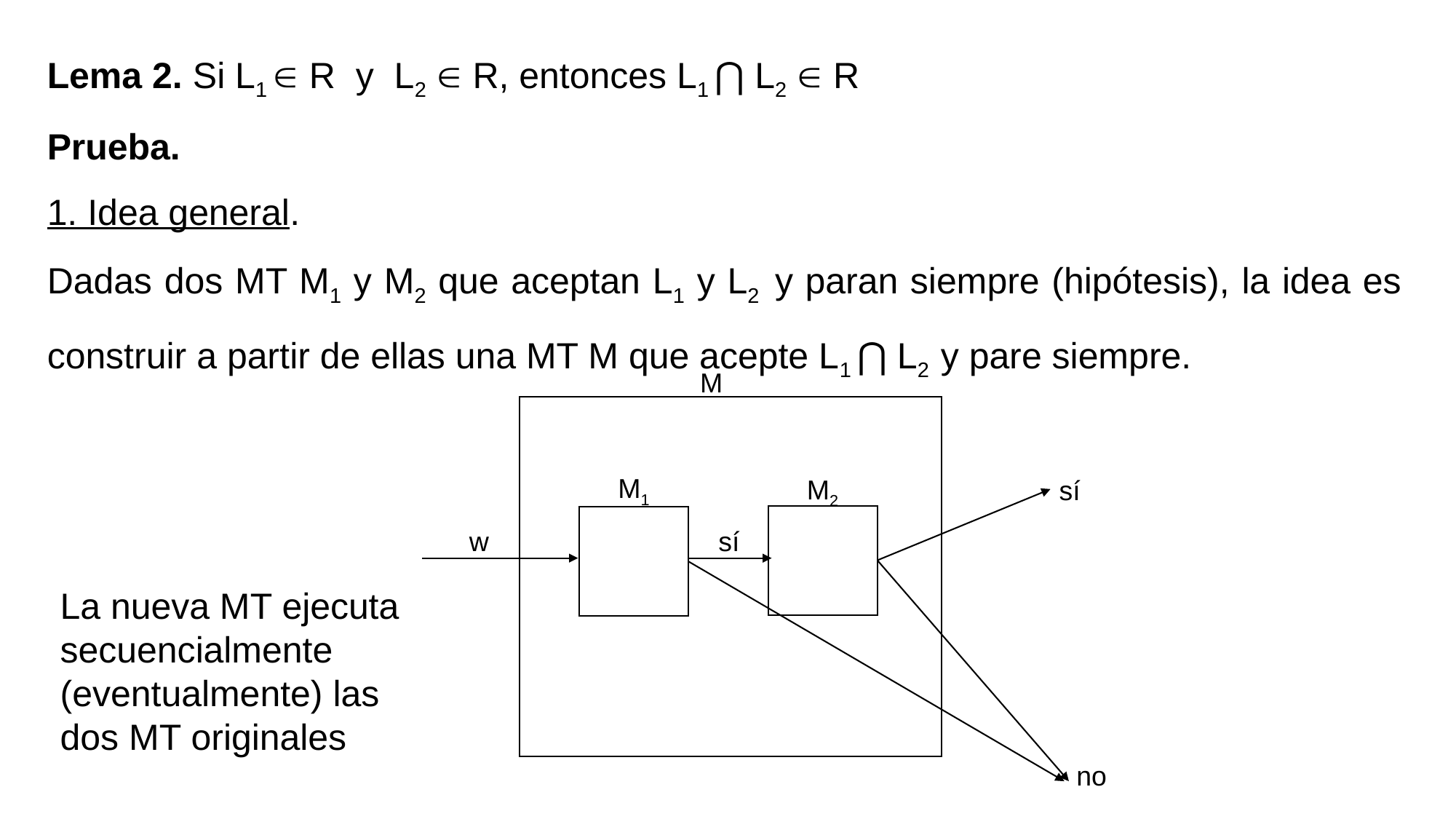

Lema 2. Si L1 ∈ R  y  L2 ∈ R, entonces L1 ⋂ L2 ∈ R
Prueba.
1. Idea general.
Dadas dos MT M1 y M2 que aceptan L1 y L2  y paran siempre (hipótesis), la idea es construir a partir de ellas una MT M que acepte L1 ⋂ L2  y pare siempre.
M

M1
M2
sí

w
sí
La nueva MT ejecuta secuencialmente (eventualmente) las
dos MT originales
no